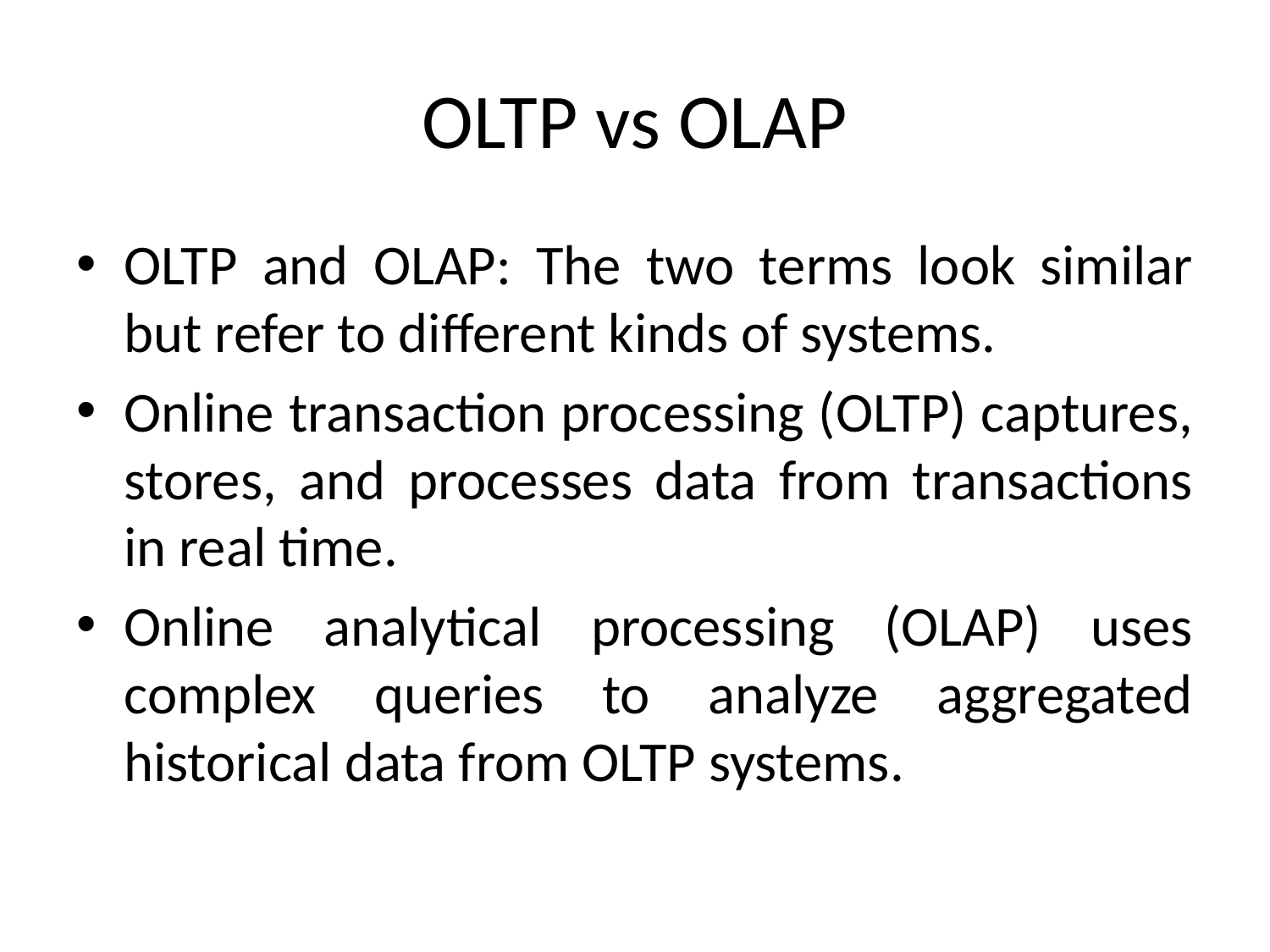

# OLTP vs OLAP
OLTP and OLAP: The two terms look similar but refer to different kinds of systems.
Online transaction processing (OLTP) captures, stores, and processes data from transactions in real time.
Online analytical processing (OLAP) uses complex queries to analyze aggregated historical data from OLTP systems.